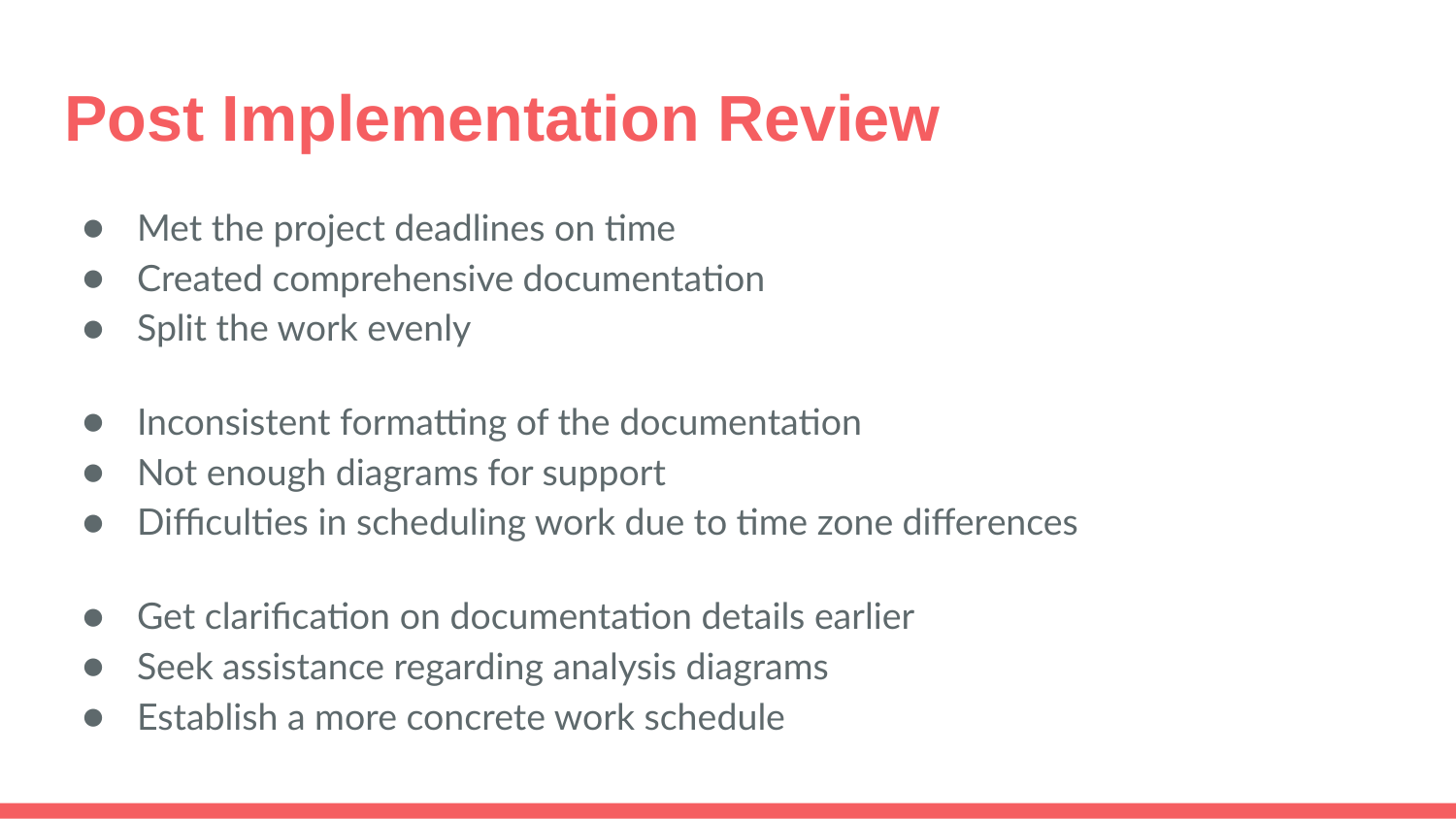

# Post Implementation Review
Met the project deadlines on time
Created comprehensive documentation
Split the work evenly

Inconsistent formatting of the documentation
Not enough diagrams for support
Difficulties in scheduling work due to time zone differences

Get clarification on documentation details earlier
Seek assistance regarding analysis diagrams
Establish a more concrete work schedule